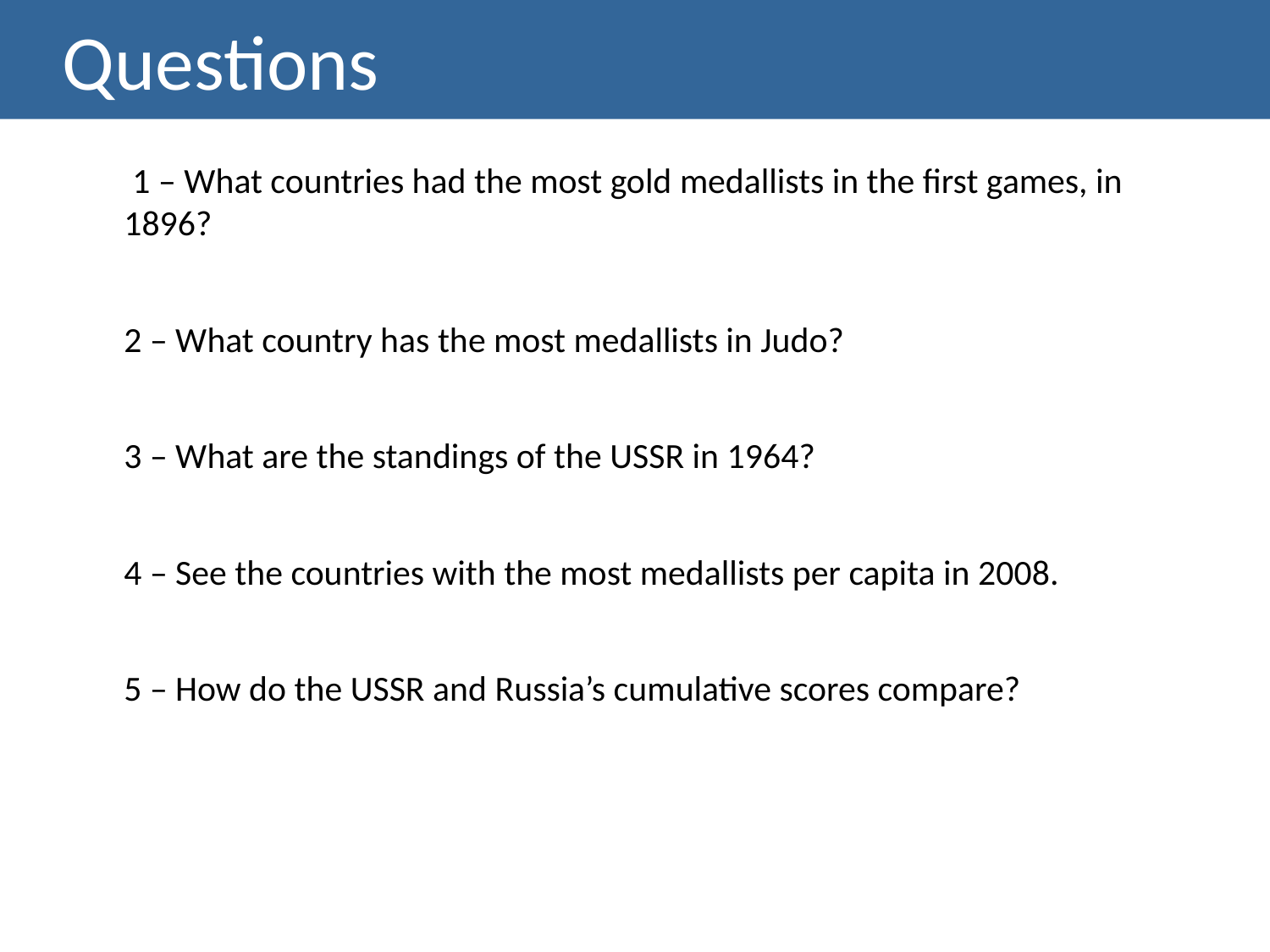

# Questions
       1 – What countries had the most gold medallists in the first games, in 1896?
2 – What country has the most medallists in Judo?
3 – What are the standings of the USSR in 1964?
4 – See the countries with the most medallists per capita in 2008.
5 – How do the USSR and Russia’s cumulative scores compare?